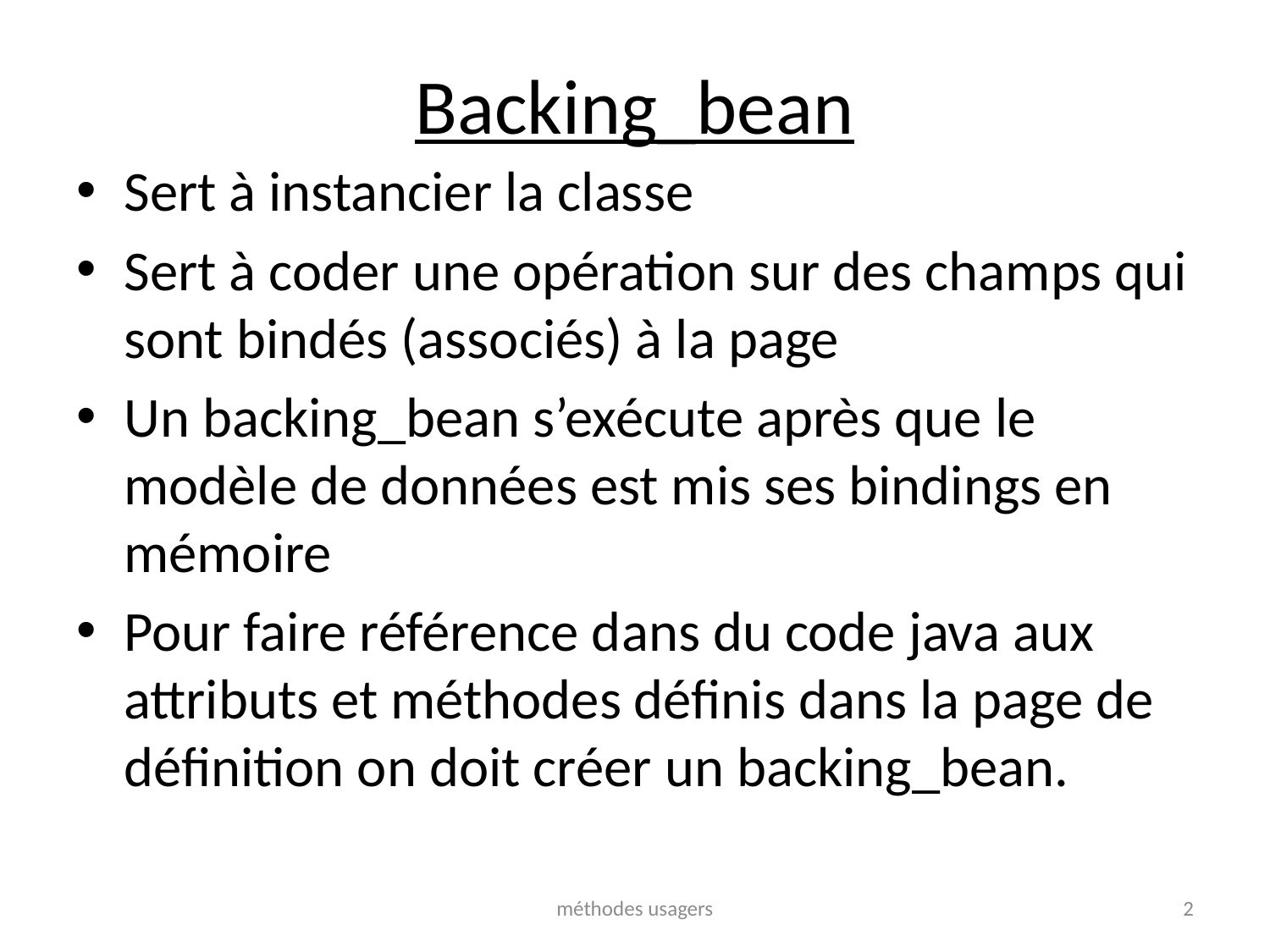

# Backing_bean
Sert à instancier la classe
Sert à coder une opération sur des champs qui sont bindés (associés) à la page
Un backing_bean s’exécute après que le modèle de données est mis ses bindings en mémoire
Pour faire référence dans du code java aux attributs et méthodes définis dans la page de définition on doit créer un backing_bean.
méthodes usagers
2